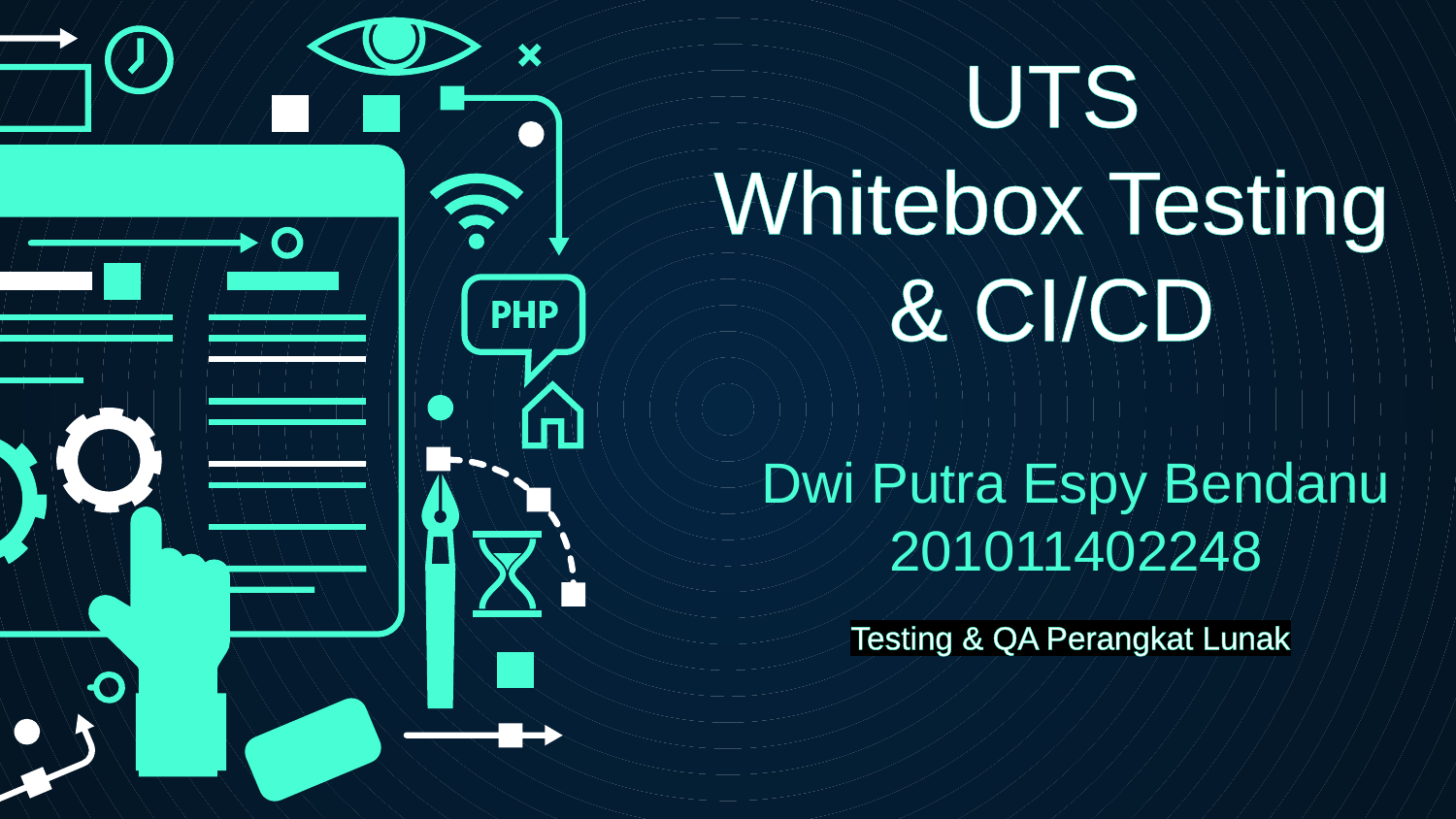

UTS
Whitebox Testing & CI/CD

# Dwi Putra Espy Bendanu 201011402248

Testing & QA Perangkat Lunak